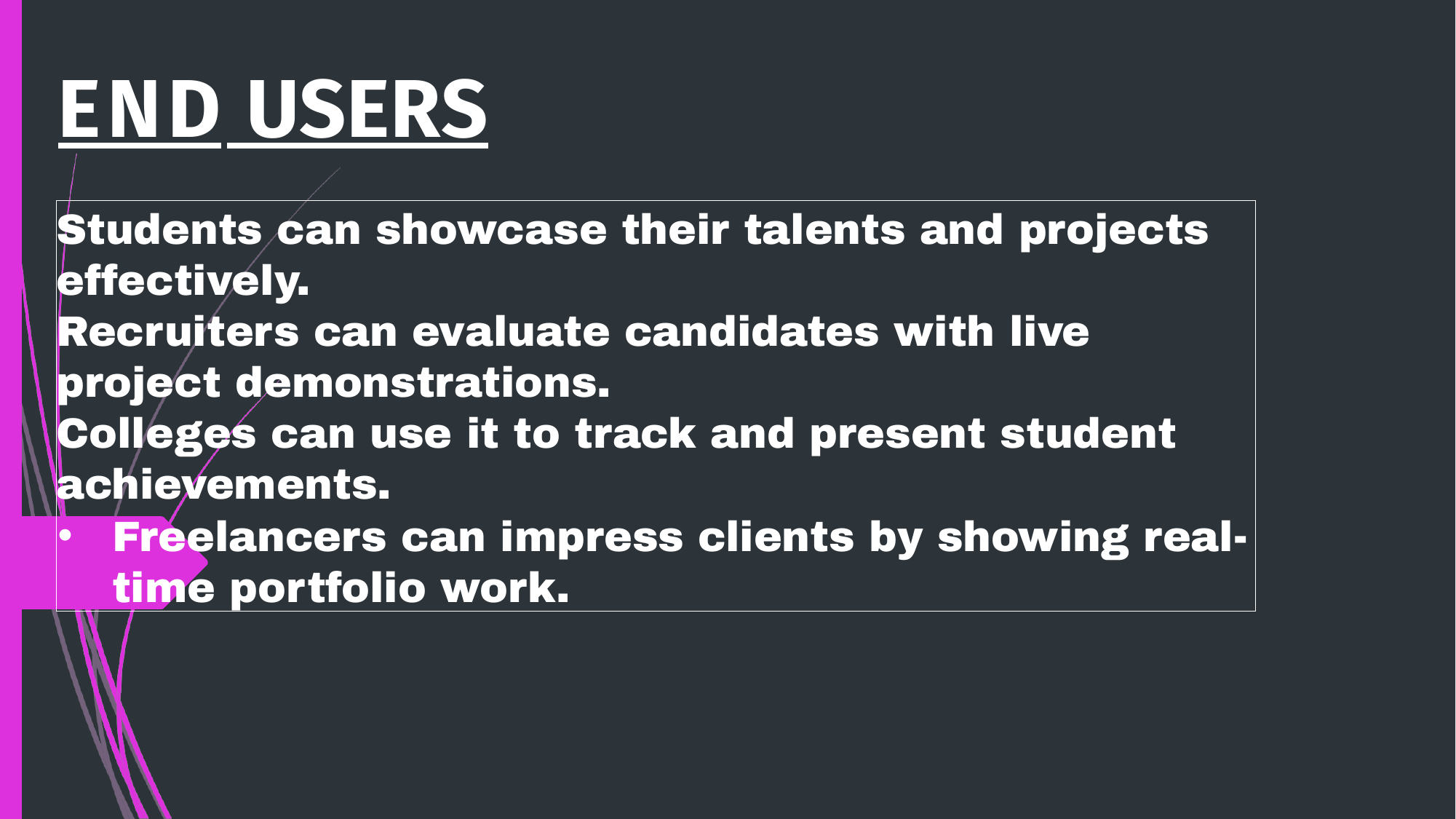

# END USERS
Students can showcase their talents and projects effectively.
Recruiters can evaluate candidates with live project demonstrations.
Colleges can use it to track and present student achievements.
Freelancers can impress clients by showing real-time portfolio work.